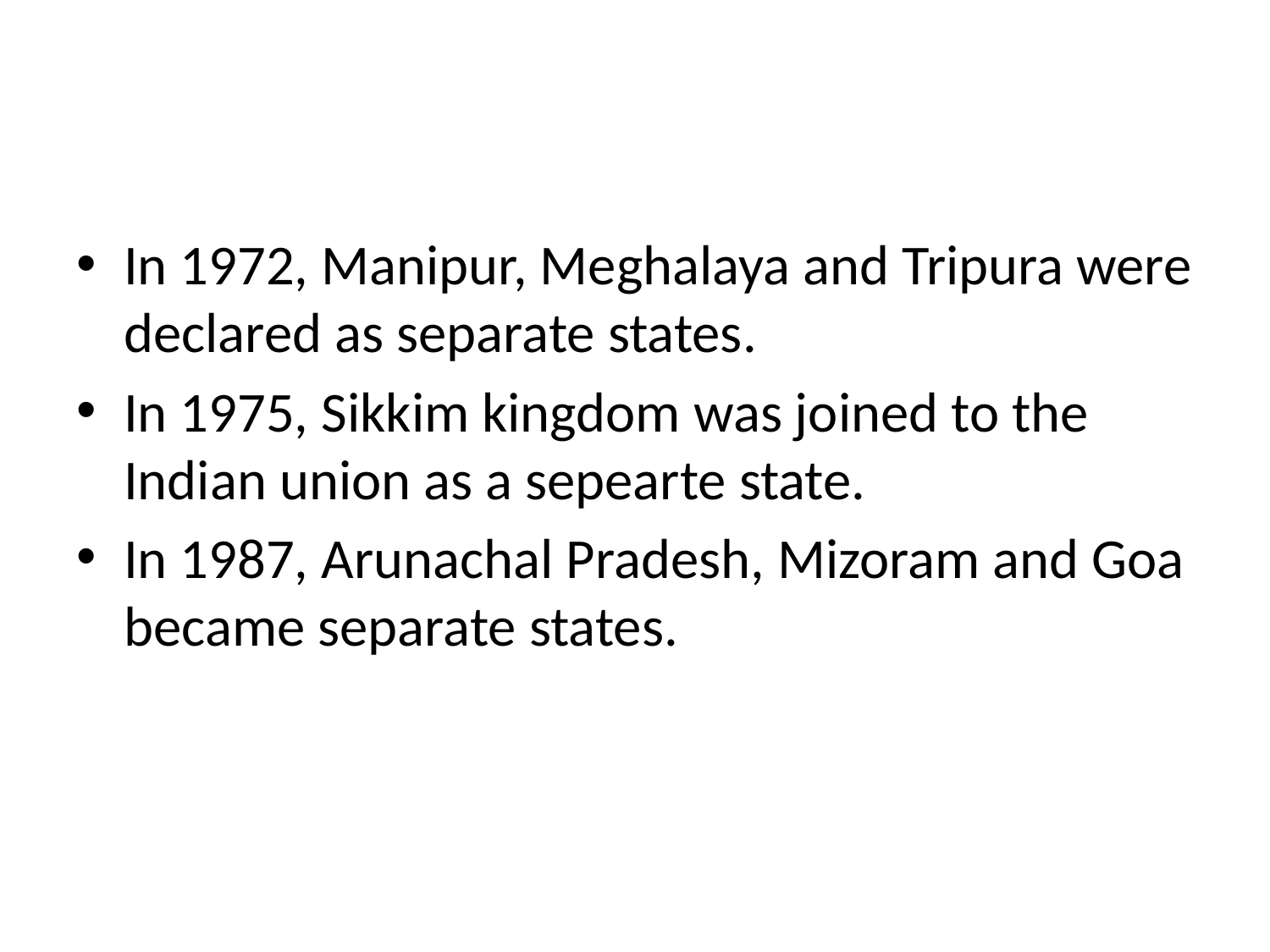

#
In 1972, Manipur, Meghalaya and Tripura were declared as separate states.
In 1975, Sikkim kingdom was joined to the Indian union as a sepearte state.
In 1987, Arunachal Pradesh, Mizoram and Goa became separate states.